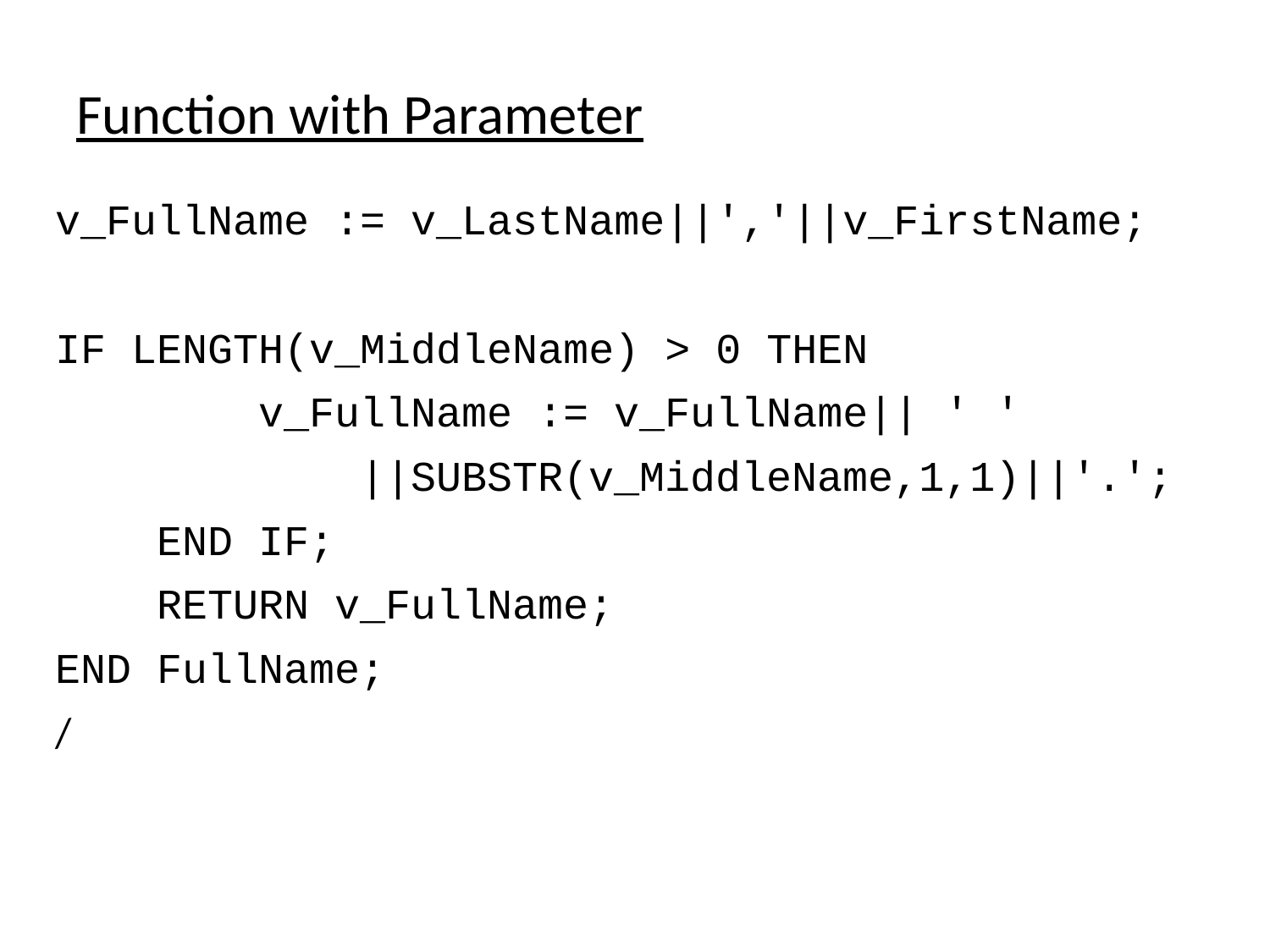

# Function with Parameter
v_FullName := v_LastName||','||v_FirstName;

IF LENGTH(v_MiddleName) > 0 THEN
        v_FullName := v_FullName|| ' '
            ||SUBSTR(v_MiddleName,1,1)||'.';
    END IF;
    RETURN v_FullName;
END FullName;
/